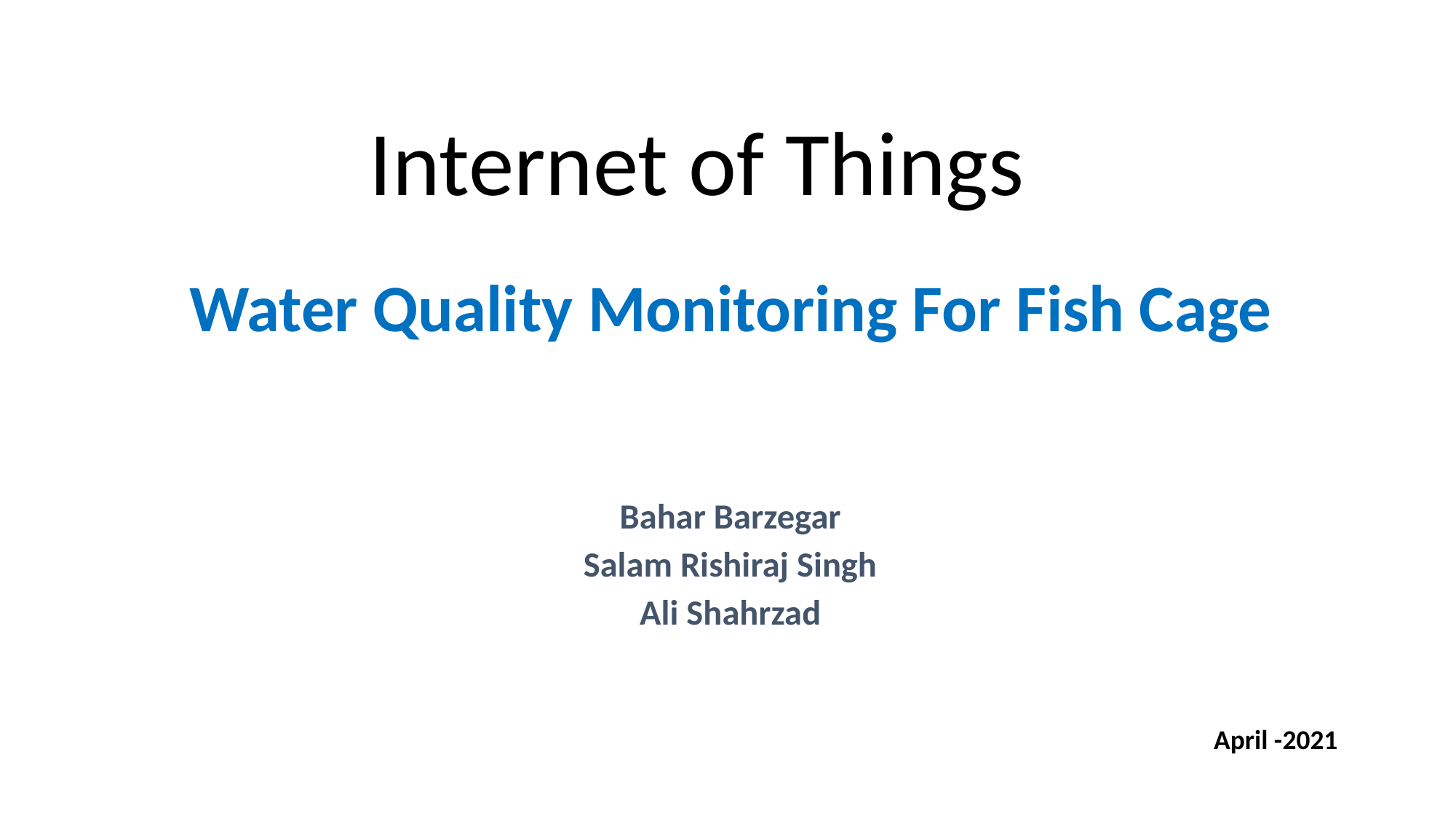

# Internet of Things
Water Quality Monitoring For Fish Cage

Bahar Barzegar
Salam Rishiraj Singh
Ali Shahrzad
 April -2021